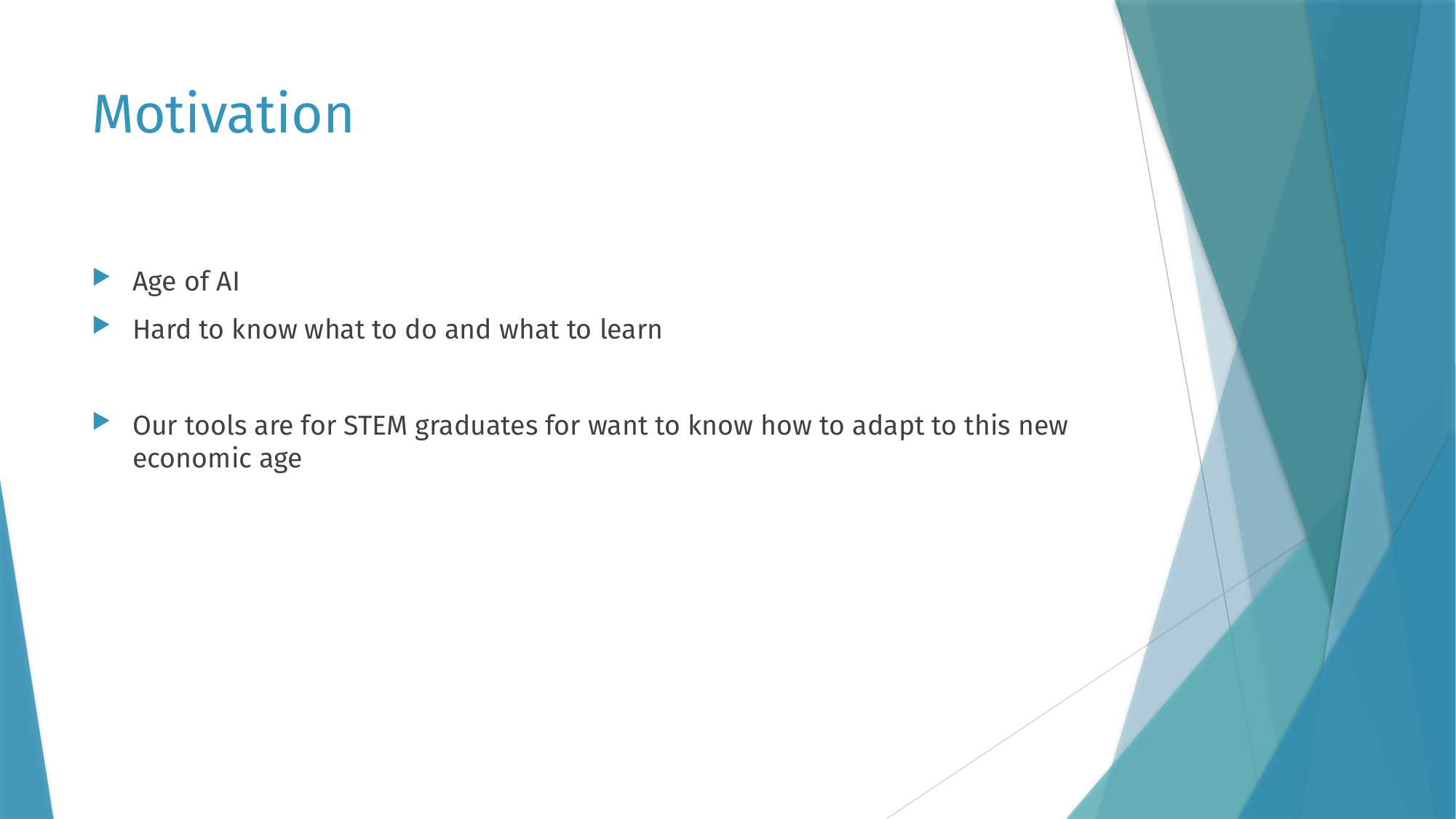

# Motivation
Age of AI
Hard to know what to do and what to learn

Our tools are for STEM graduates for want to know how to adapt to this new economic age